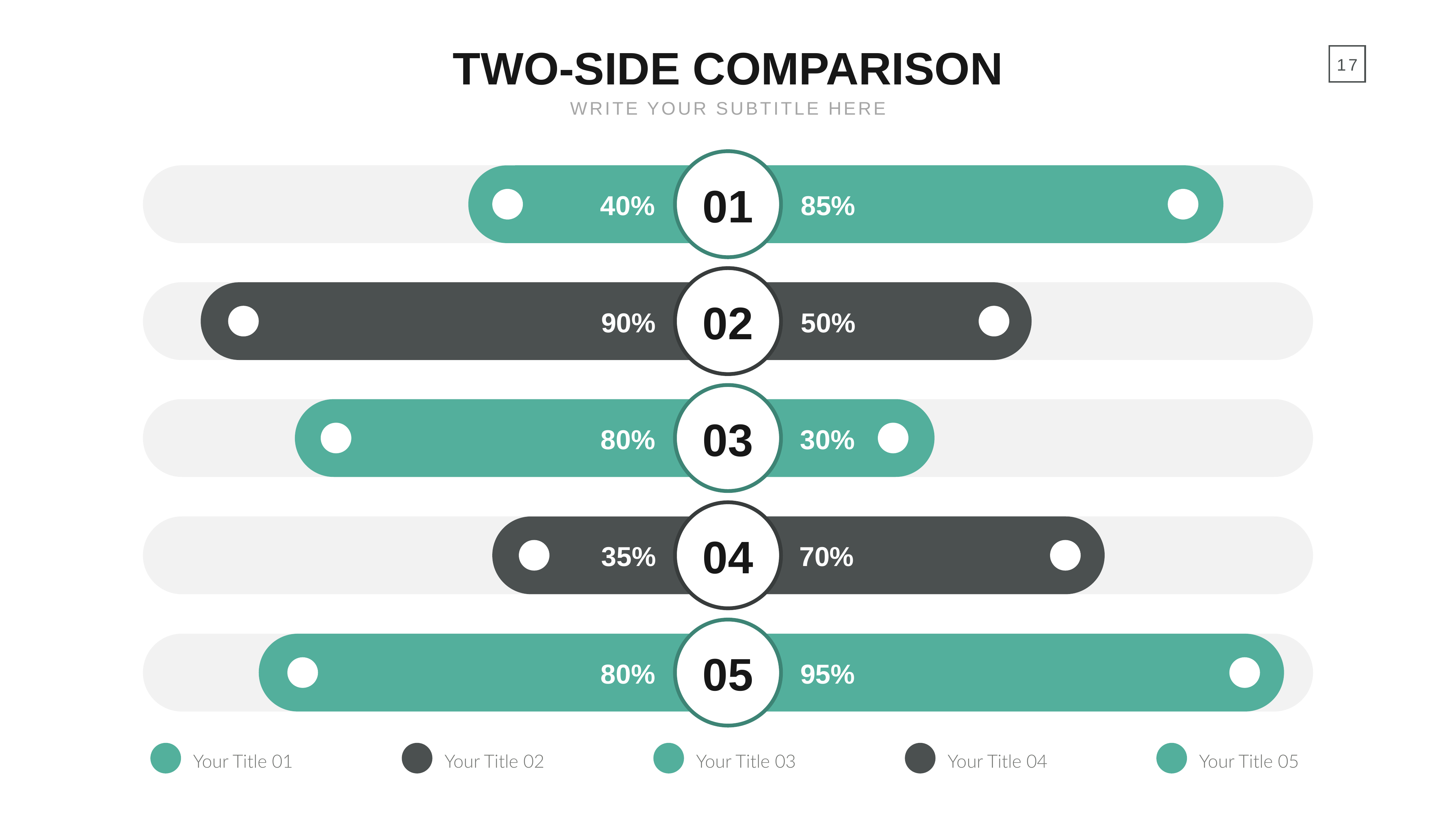

TWO-SIDE COMPARISON

WRITE YOUR SUBTITLE HERE

01
40%
85%

02
90%
50%

03
80%
30%

04
35%
70%

05
80%
95%

Your Title 01
Your Title 02
Your Title 03
Your Title 04
Your Title 05